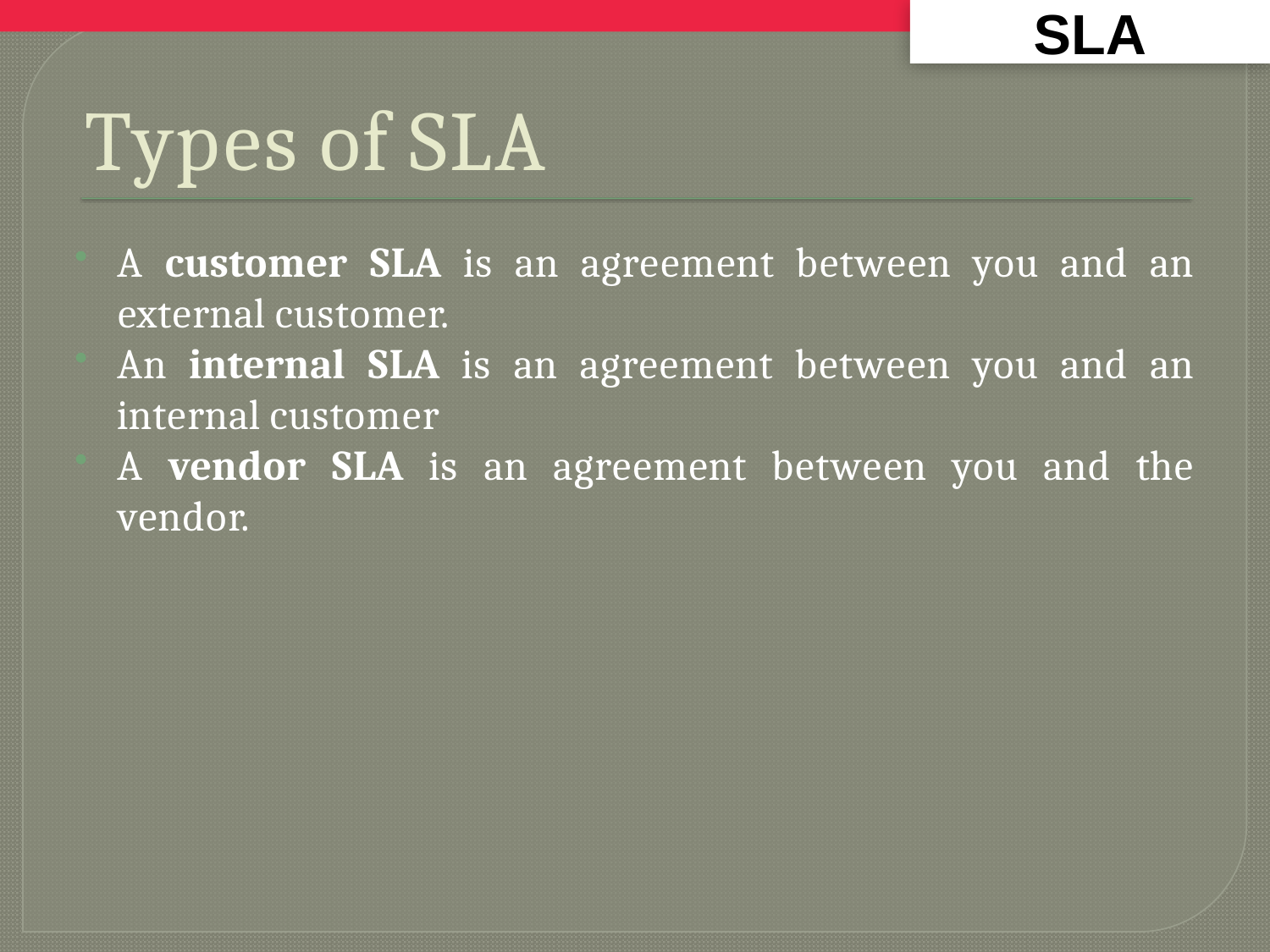

# Types of SLA
A customer SLA is an agreement between you and an external customer.
An internal SLA is an agreement between you and an internal customer
A vendor SLA is an agreement between you and the vendor.